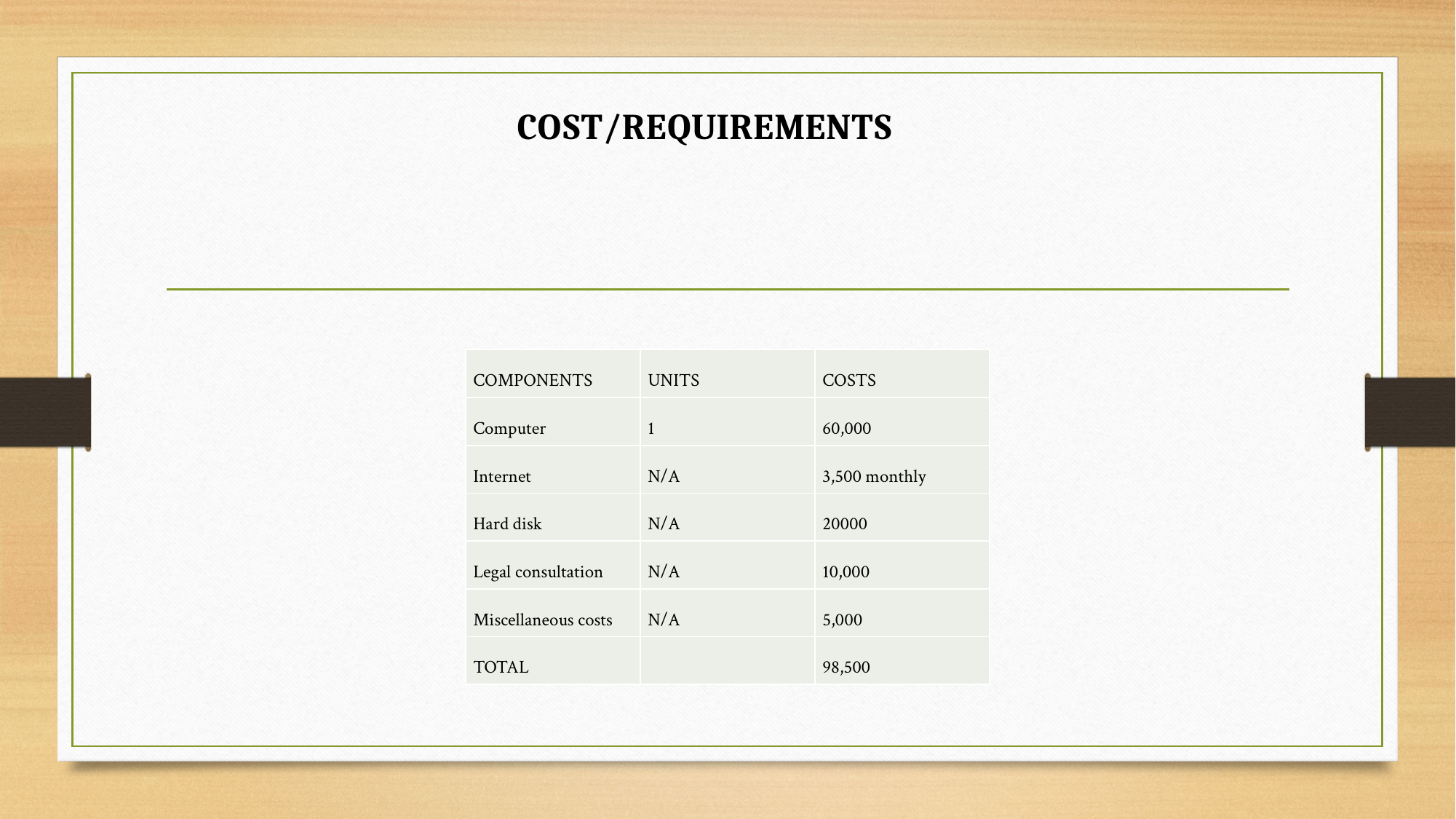

COST/REQUIREMENTS
| COMPONENTS | UNITS | COSTS |
| --- | --- | --- |
| Computer | 1 | 60,000 |
| Internet | N/A | 3,500 monthly |
| Hard disk | N/A | 20000 |
| Legal consultation | N/A | 10,000 |
| Miscellaneous costs | N/A | 5,000 |
| TOTAL |  | 98,500 |